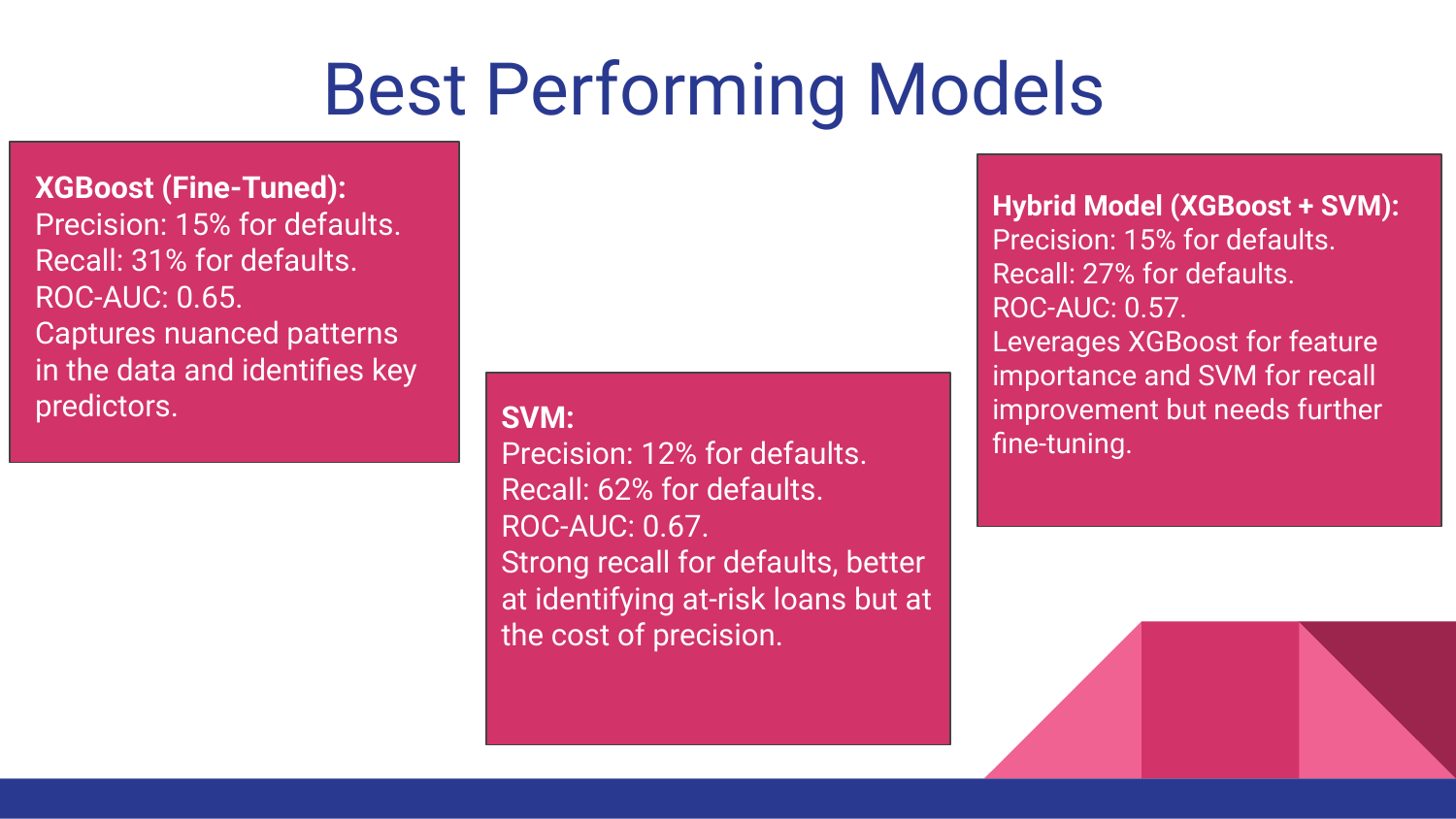

# Best Performing Models

XGBoost (Fine-Tuned):
Precision: 15% for defaults.
Recall: 31% for defaults.
ROC-AUC: 0.65.
Captures nuanced patterns in the data and identifies key predictors.

Hybrid Model (XGBoost + SVM):
Precision: 15% for defaults.
Recall: 27% for defaults.
ROC-AUC: 0.57.
Leverages XGBoost for feature importance and SVM for recall improvement but needs further fine-tuning.

SVM:
Precision: 12% for defaults.
Recall: 62% for defaults.
ROC-AUC: 0.67.
Strong recall for defaults, better at identifying at-risk loans but at the cost of precision.